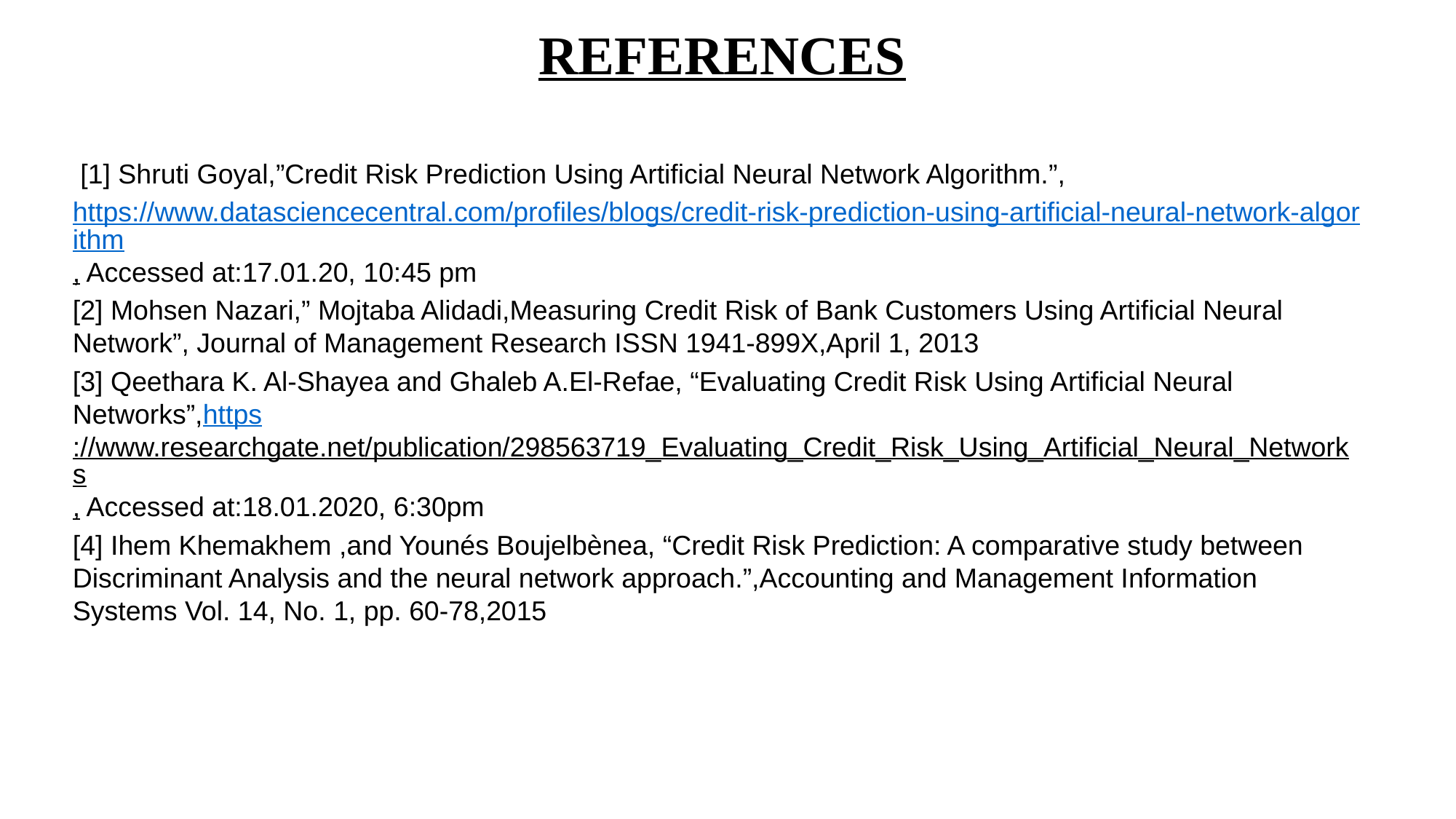

# REFERENCES

 [1] Shruti Goyal,”Credit Risk Prediction Using Artificial Neural Network Algorithm.”,
https://www.datasciencecentral.com/profiles/blogs/credit-risk-prediction-using-artificial-neural-network-algorithm, Accessed at:17.01.20, 10:45 pm
[2] Mohsen Nazari,” Mojtaba Alidadi,Measuring Credit Risk of Bank Customers Using Artificial Neural Network”, Journal of Management Research ISSN 1941-899X,April 1, 2013
[3] Qeethara K. Al-Shayea and Ghaleb A.El-Refae, “Evaluating Credit Risk Using Artificial Neural Networks”,https://www.researchgate.net/publication/298563719_Evaluating_Credit_Risk_Using_Artificial_Neural_Networks, Accessed at:18.01.2020, 6:30pm
[4] Ihem Khemakhem ,and Younés Boujelbènea, “Credit Risk Prediction: A comparative study between Discriminant Analysis and the neural network approach.”,Accounting and Management Information Systems Vol. 14, No. 1, pp. 60-78,2015

.